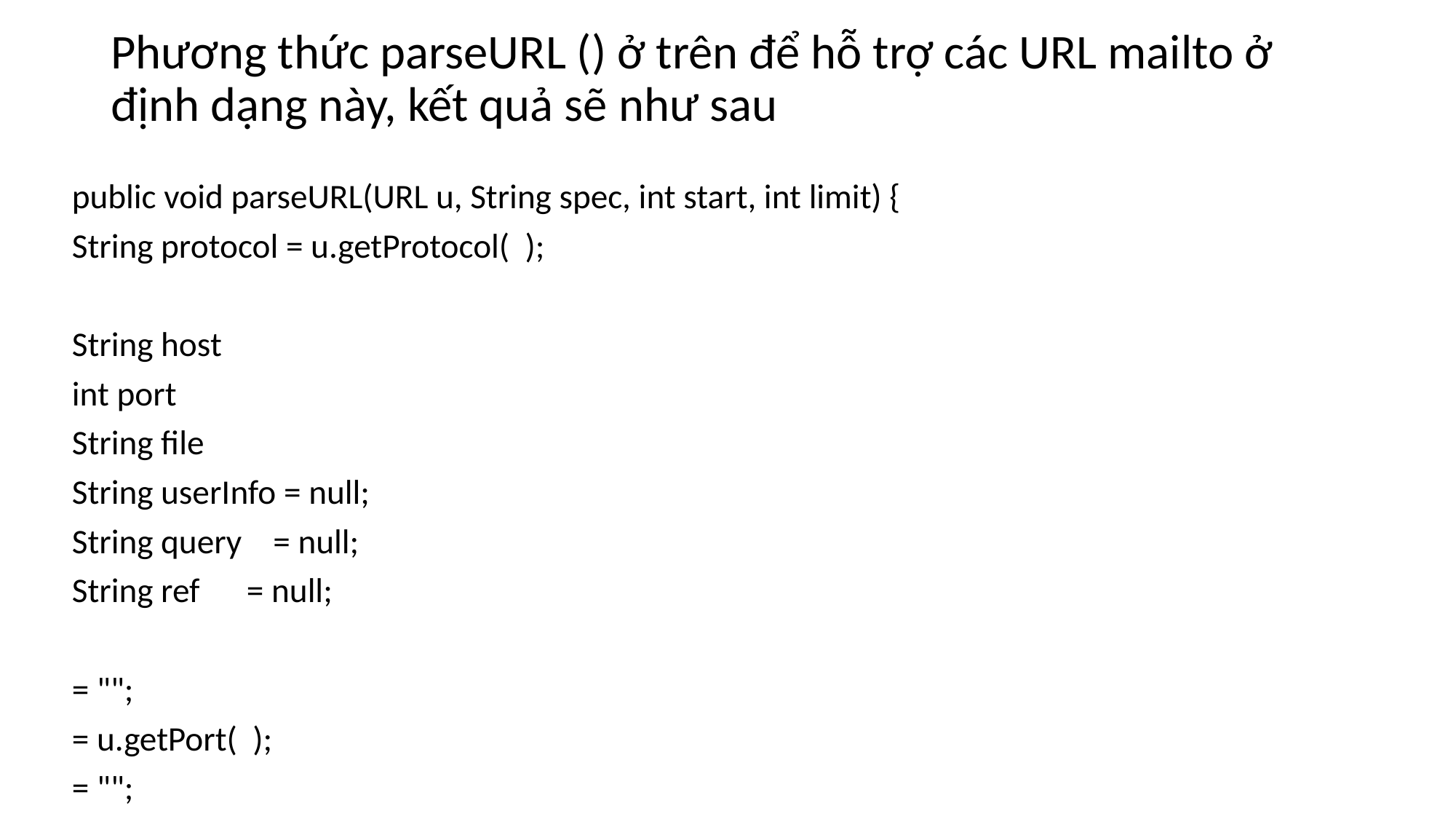

# Phương thức parseURL () ở trên để hỗ trợ các URL mailto ở định dạng này, kết quả sẽ như sau
public void parseURL(URL u, String spec, int start, int limit) {
String protocol = u.getProtocol(  );

String host
int port
String file
String userInfo = null;
String query    = null;
String ref      = null;

= "";
= u.getPort(  );
= "";